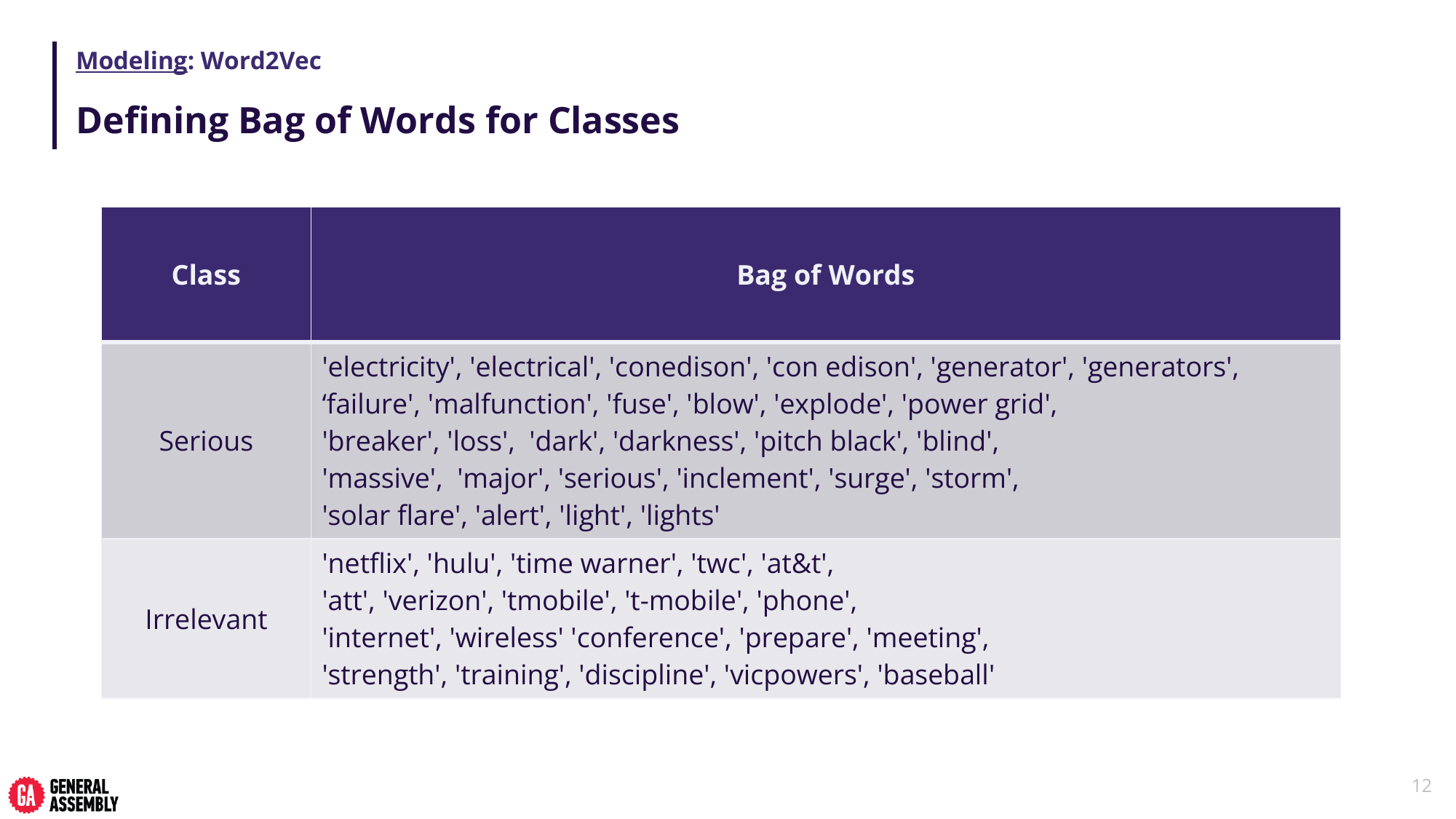

# Modeling: Word2Vec
Defining Bag of Words for Classes
| Class | Bag of Words |
| --- | --- |
| Serious | 'electricity', 'electrical', 'conedison', 'con edison', 'generator', 'generators', ‘failure', 'malfunction', 'fuse', 'blow', 'explode', 'power grid', 'breaker', 'loss', 'dark', 'darkness', 'pitch black', 'blind', 'massive', 'major', 'serious', 'inclement', 'surge', 'storm', 'solar flare', 'alert', 'light', 'lights' |
| Irrelevant | 'netflix', 'hulu', 'time warner', 'twc', 'at&t', 'att', 'verizon', 'tmobile', 't-mobile', 'phone', 'internet', 'wireless' 'conference', 'prepare', 'meeting', 'strength', 'training', 'discipline', 'vicpowers', 'baseball' |
12